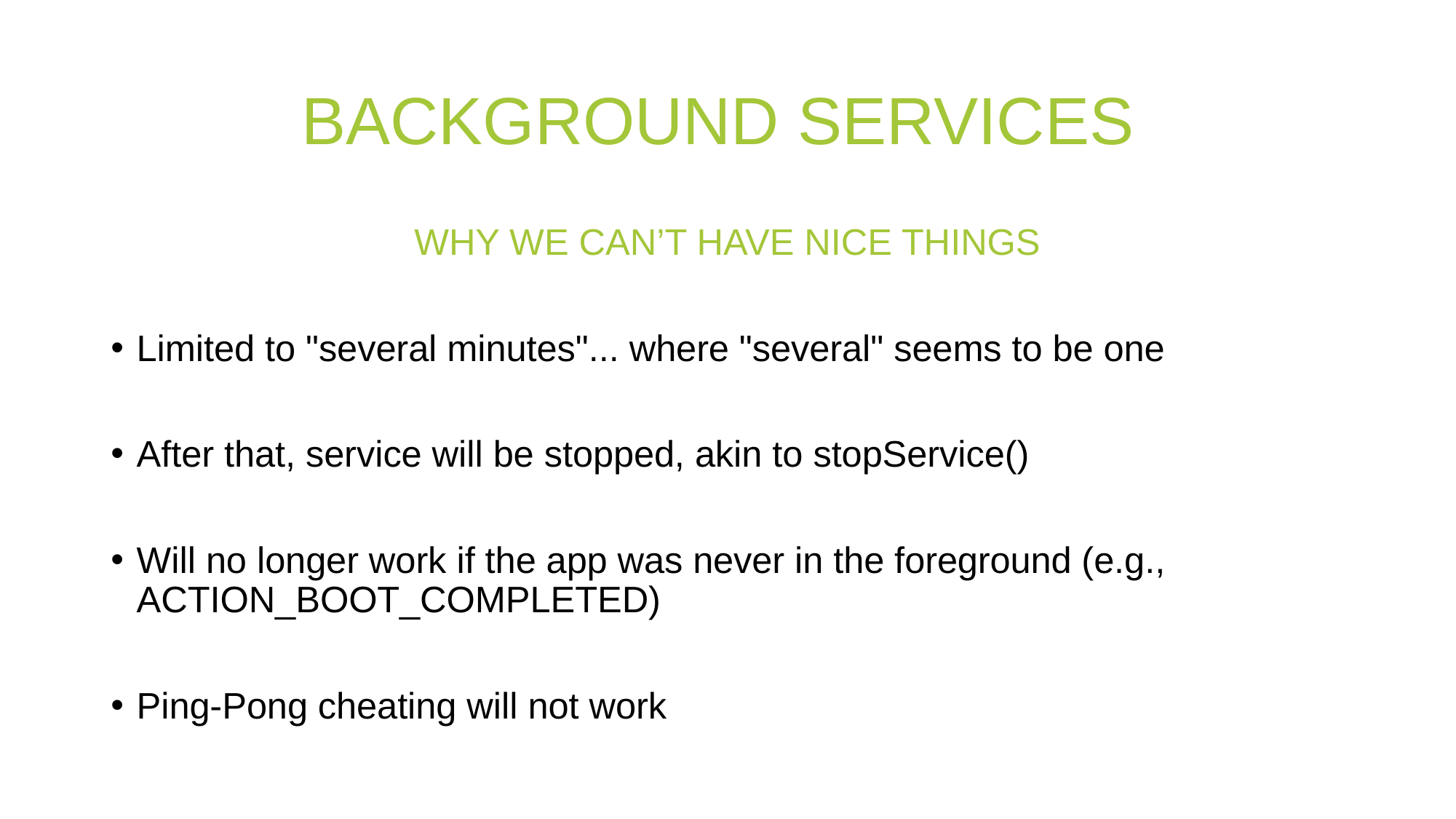

# BACKGROUND SERVICES
WHY WE CAN’T HAVE NICE THINGS

Limited to "several minutes"... where "several" seems to be one

After that, service will be stopped, akin to stopService()

Will no longer work if the app was never in the foreground (e.g., ACTION_BOOT_COMPLETED)

Ping-Pong cheating will not work